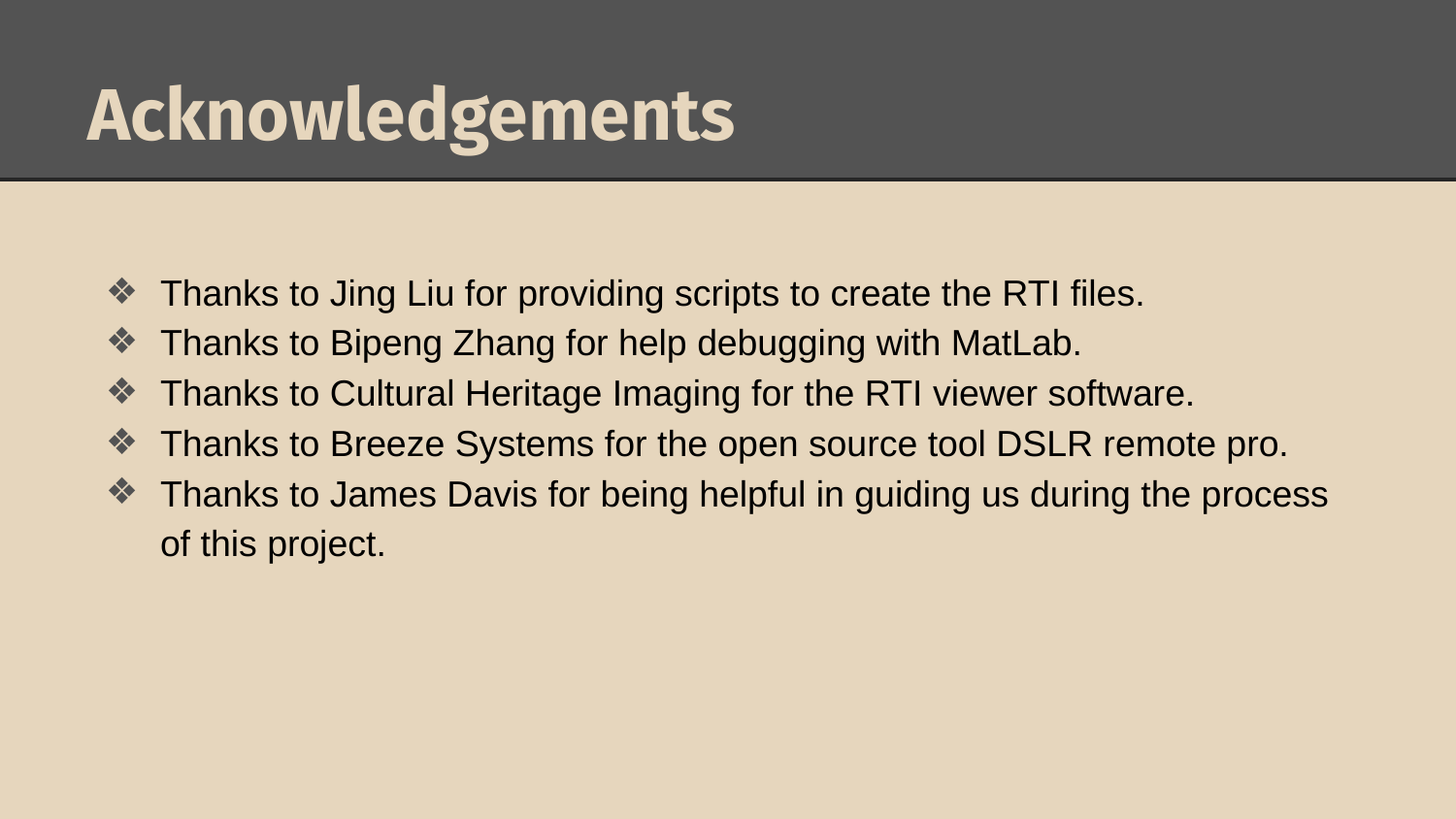

# Acknowledgements

Thanks to Jing Liu for providing scripts to create the RTI files.
Thanks to Bipeng Zhang for help debugging with MatLab.
Thanks to Cultural Heritage Imaging for the RTI viewer software.
Thanks to Breeze Systems for the open source tool DSLR remote pro.
Thanks to James Davis for being helpful in guiding us during the process of this project.